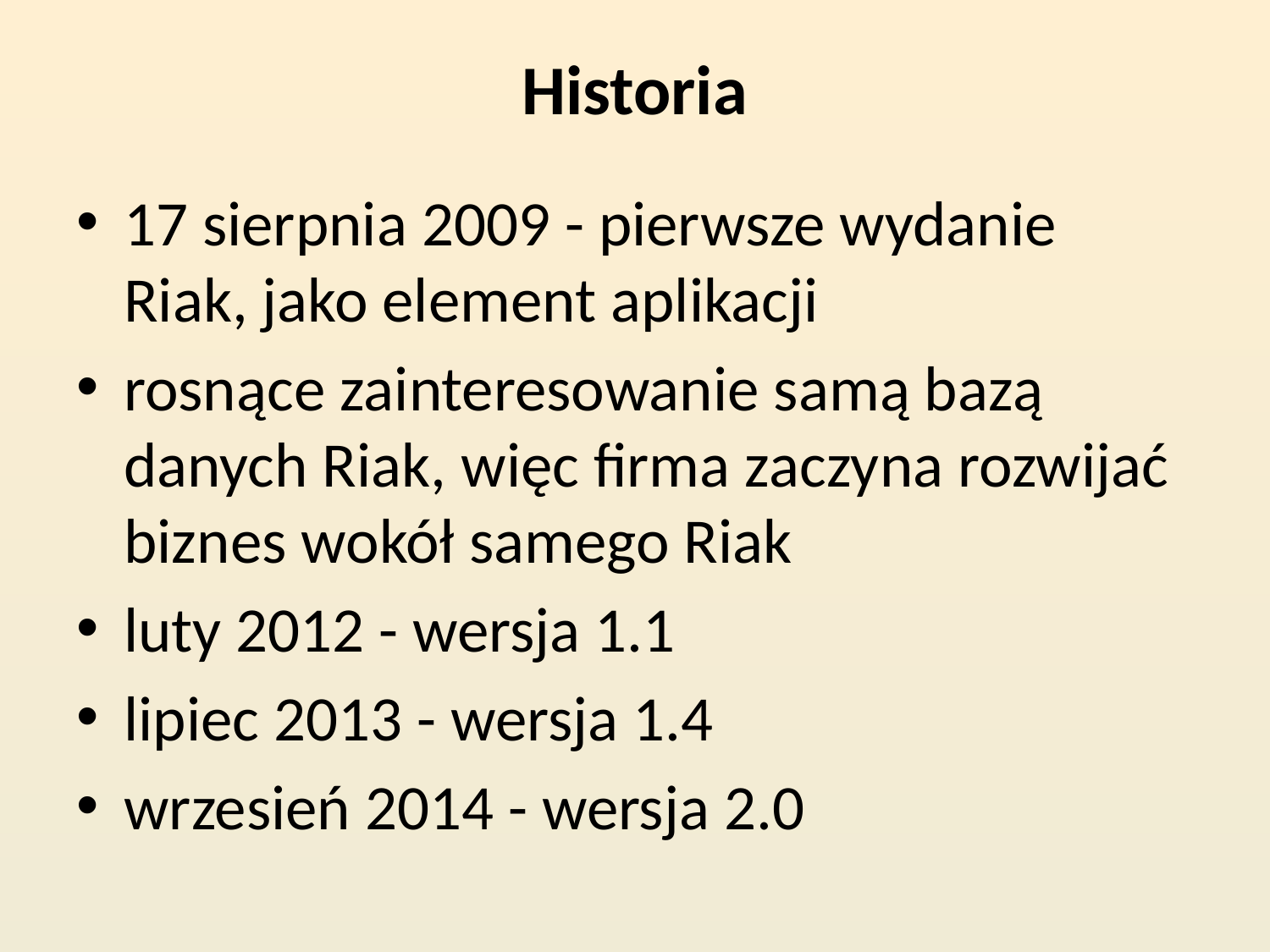

# Historia
17 sierpnia 2009 - pierwsze wydanie Riak, jako element aplikacji
rosnące zainteresowanie samą bazą danych Riak, więc firma zaczyna rozwijać biznes wokół samego Riak
luty 2012 - wersja 1.1
lipiec 2013 - wersja 1.4
wrzesień 2014 - wersja 2.0